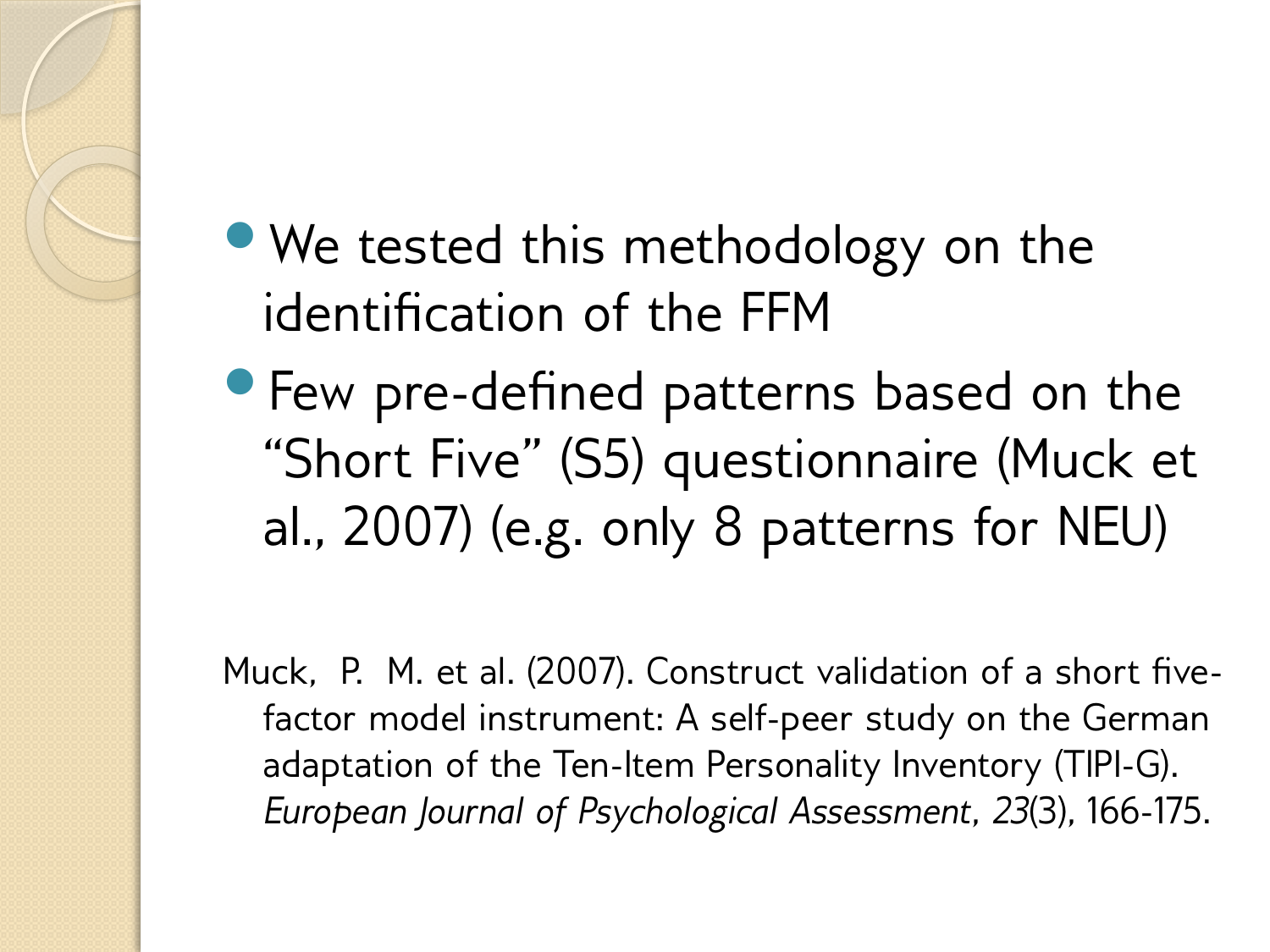

#
We tested this methodology on the identification of the FFM
Few pre-defined patterns based on the “Short Five” (S5) questionnaire (Muck et al., 2007) (e.g. only 8 patterns for NEU)

Muck,  P.  M. et al. (2007). Construct validation of a short five-factor model instrument: A self-peer study on the German adaptation of the Ten-Item Personality Inventory (TIPI-G). European Journal of Psychological Assessment, 23(3), 166-175.‏